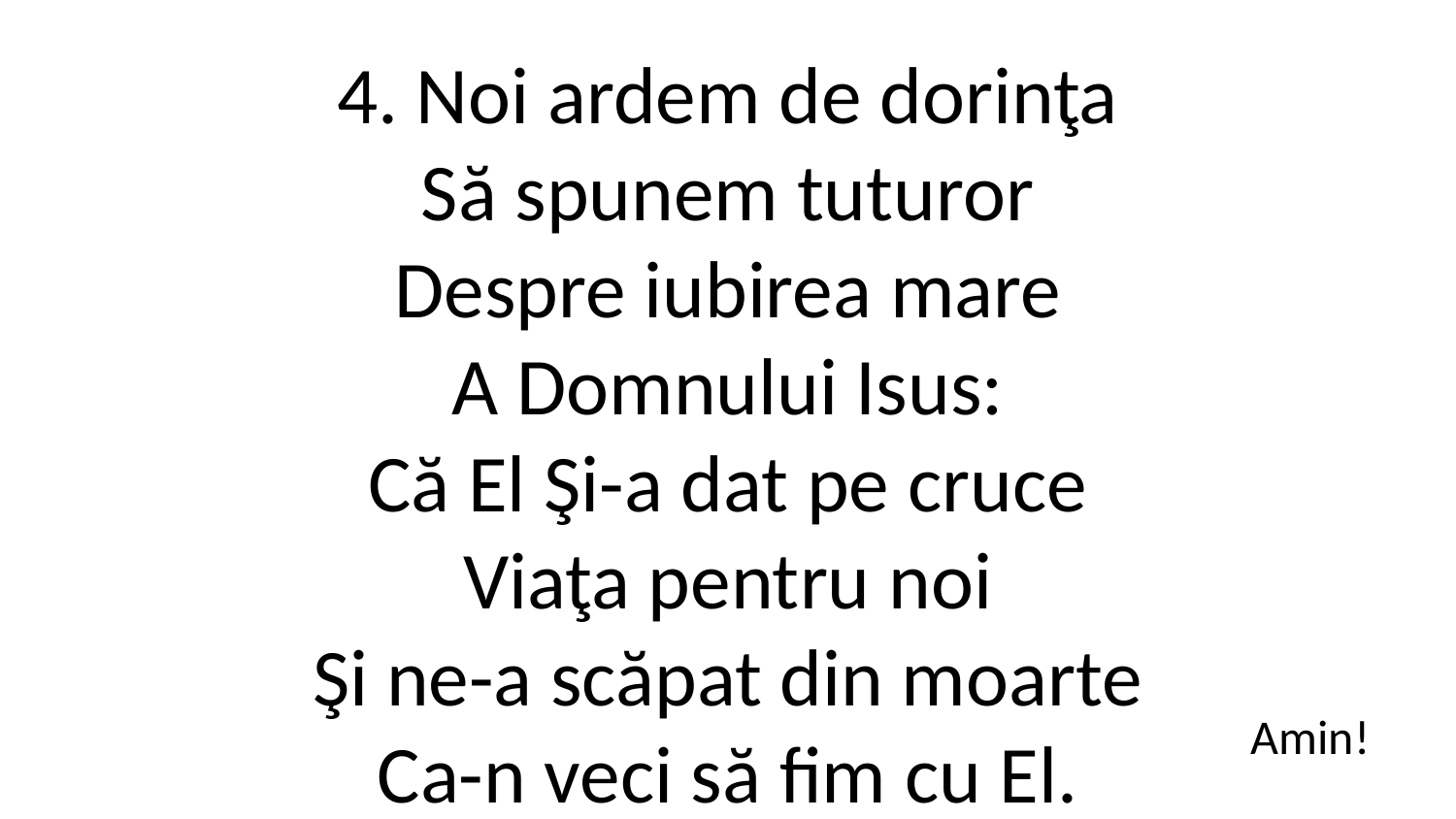

4. Noi ardem de dorinţa
Să spunem tuturor
Despre iubirea mare
A Domnului Isus:
Că El Şi-a dat pe cruce
Viaţa pentru noi
Şi ne-a scăpat din moarte
Ca-n veci să fim cu El.

Amin!